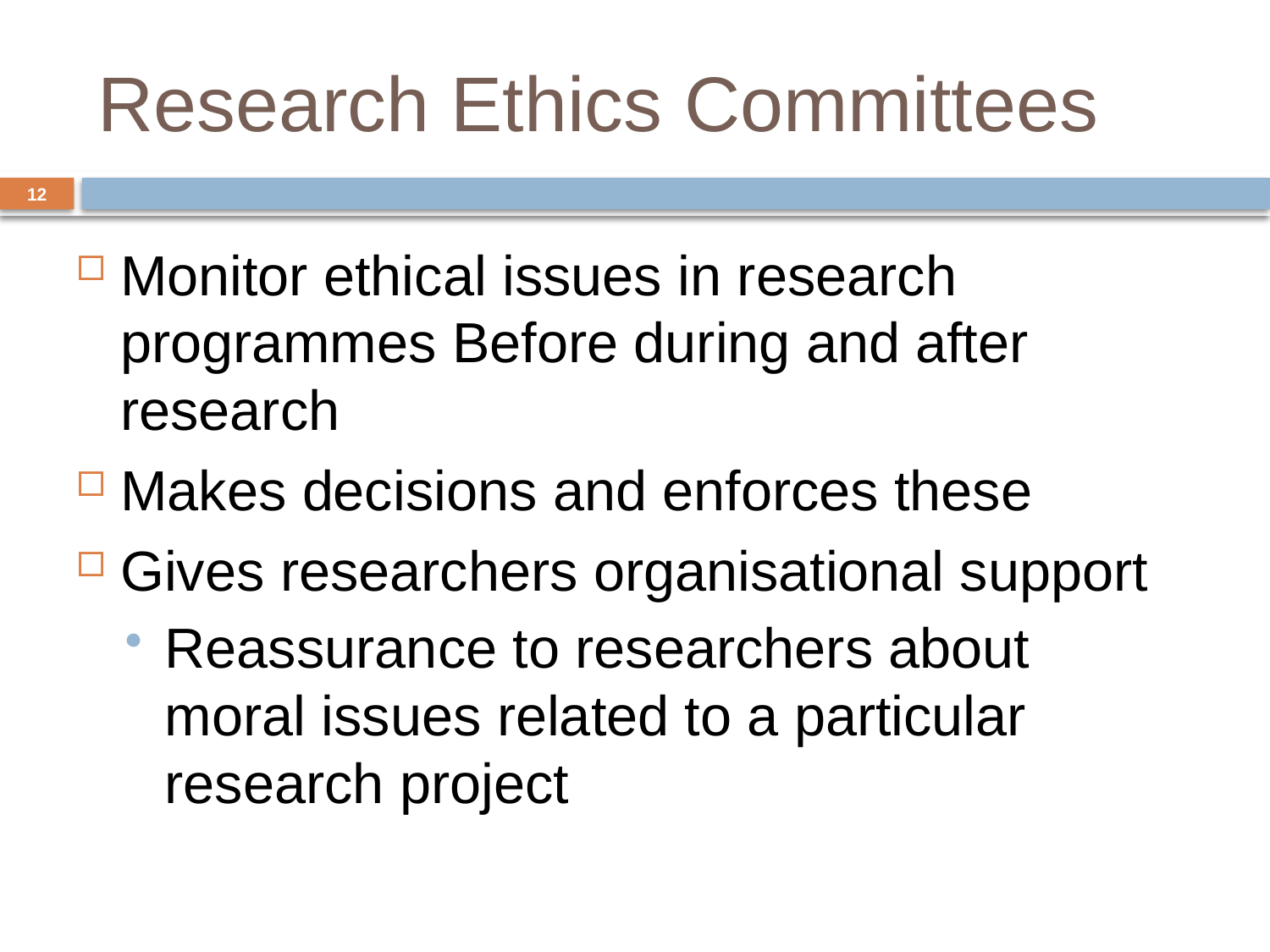

# Research Ethics Committees
12
Monitor ethical issues in research programmes Before during and after research
Makes decisions and enforces these
Gives researchers organisational support
Reassurance to researchers about moral issues related to a particular research project